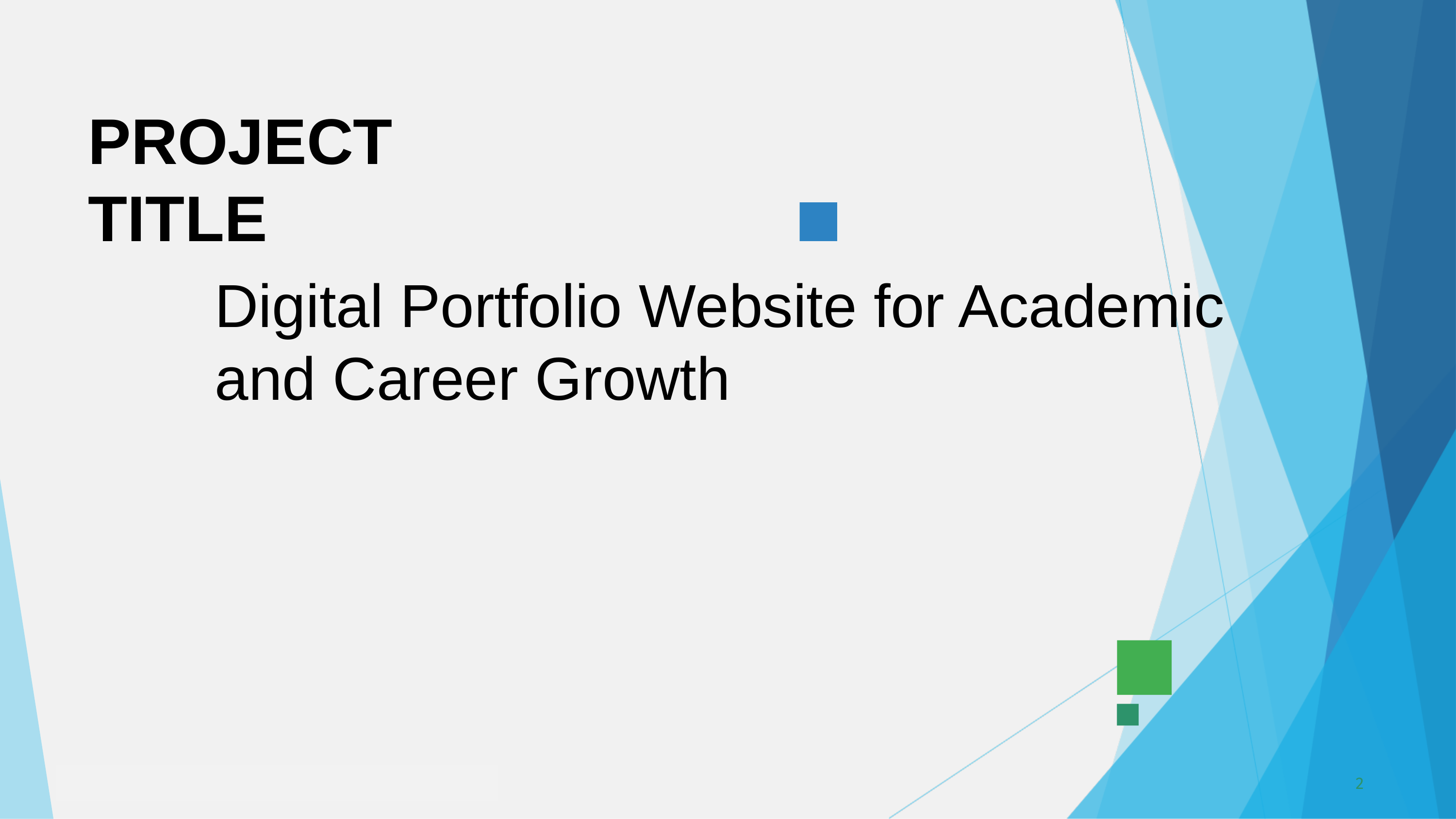

PROJECT TITLE

Digital Portfolio Website for Academic and Career Growth

2